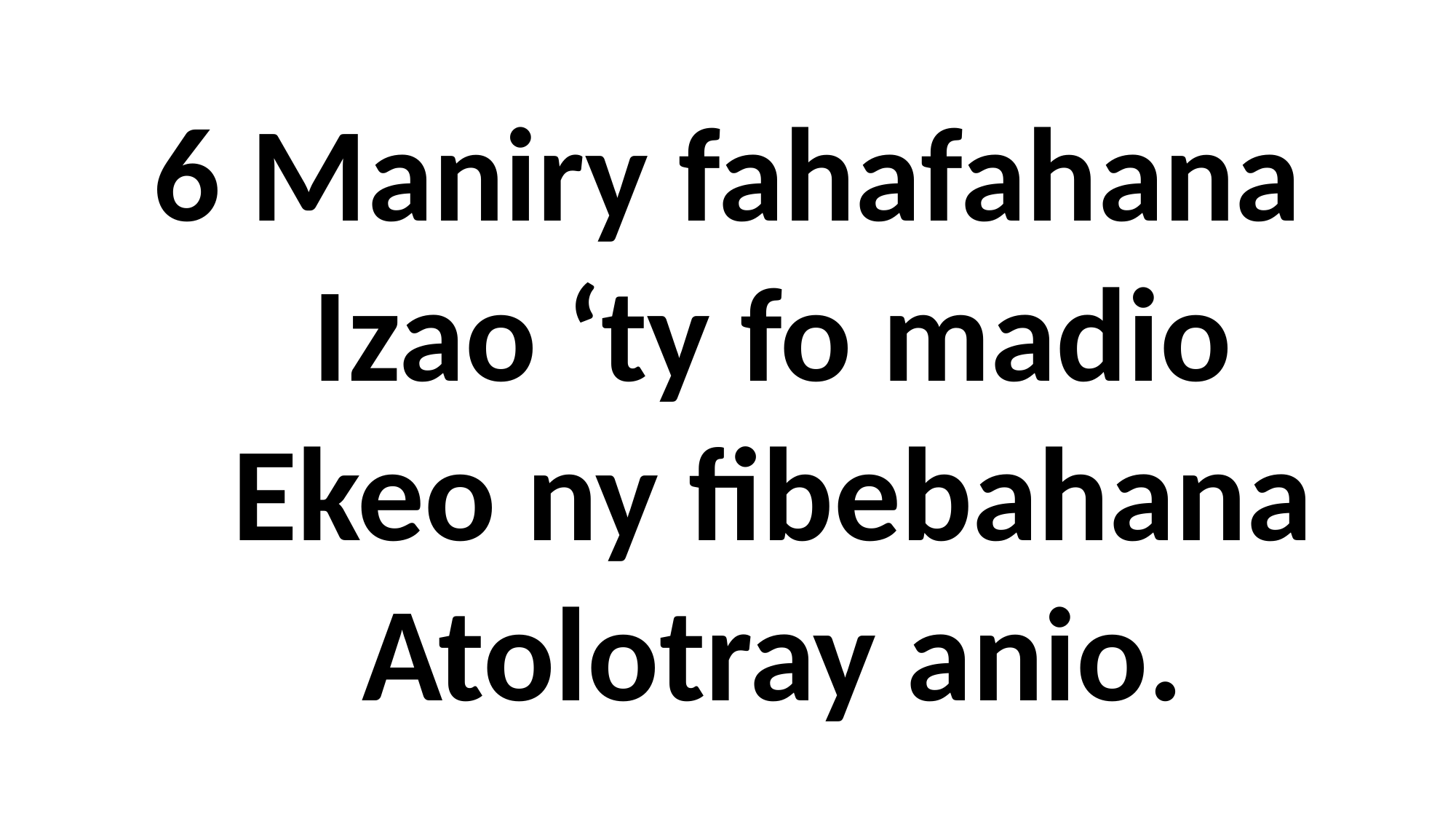

6 Maniry fahafahana
   Izao ‘ty fo madio
   Ekeo ny fibebahana
   Atolotray anio.